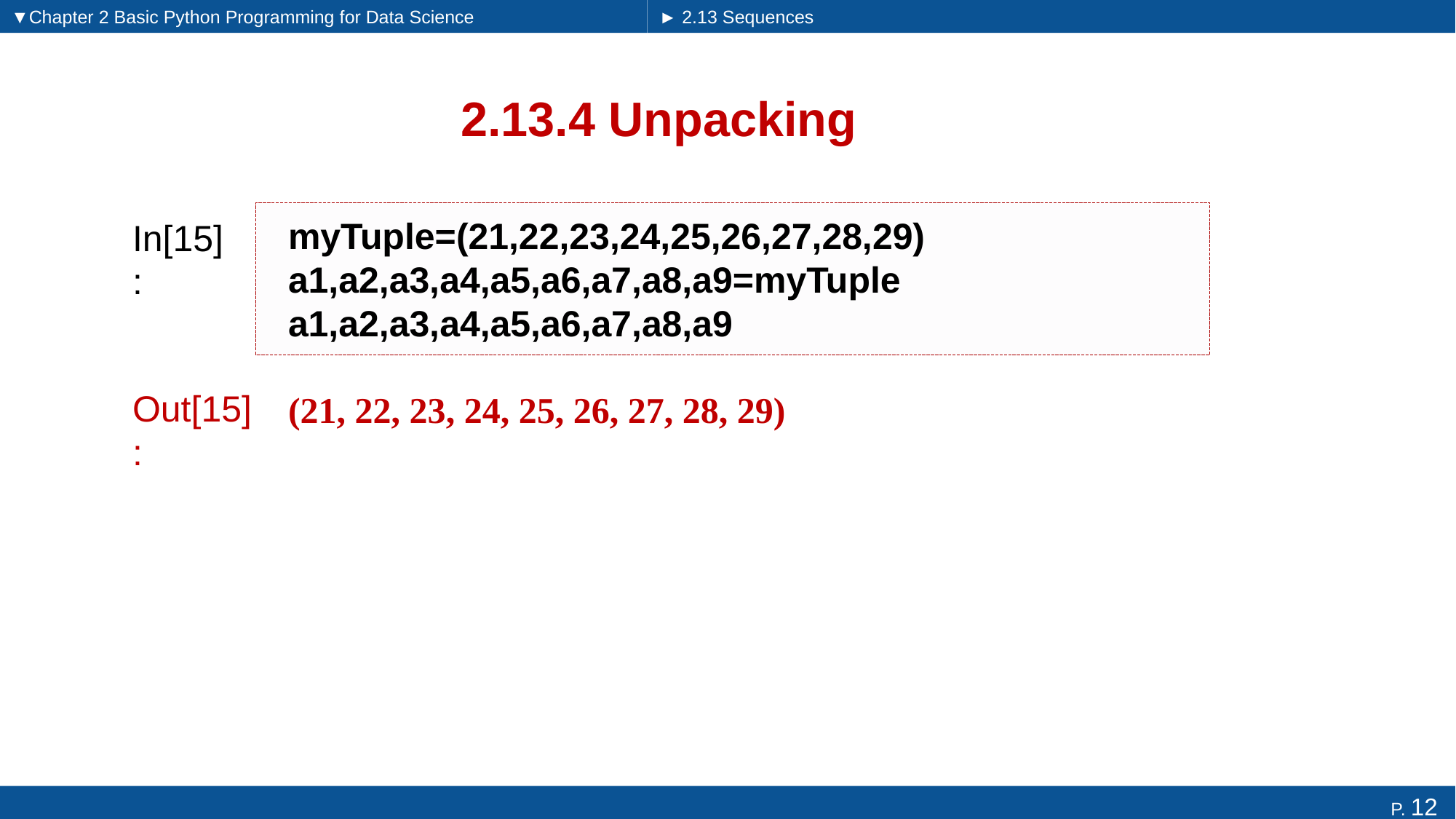

▼Chapter 2 Basic Python Programming for Data Science
► 2.13 Sequences
# 2.13.4 Unpacking
myTuple=(21,22,23,24,25,26,27,28,29)
a1,a2,a3,a4,a5,a6,a7,a8,a9=myTuple
a1,a2,a3,a4,a5,a6,a7,a8,a9
In[15]:
(21, 22, 23, 24, 25, 26, 27, 28, 29)
Out[15]: